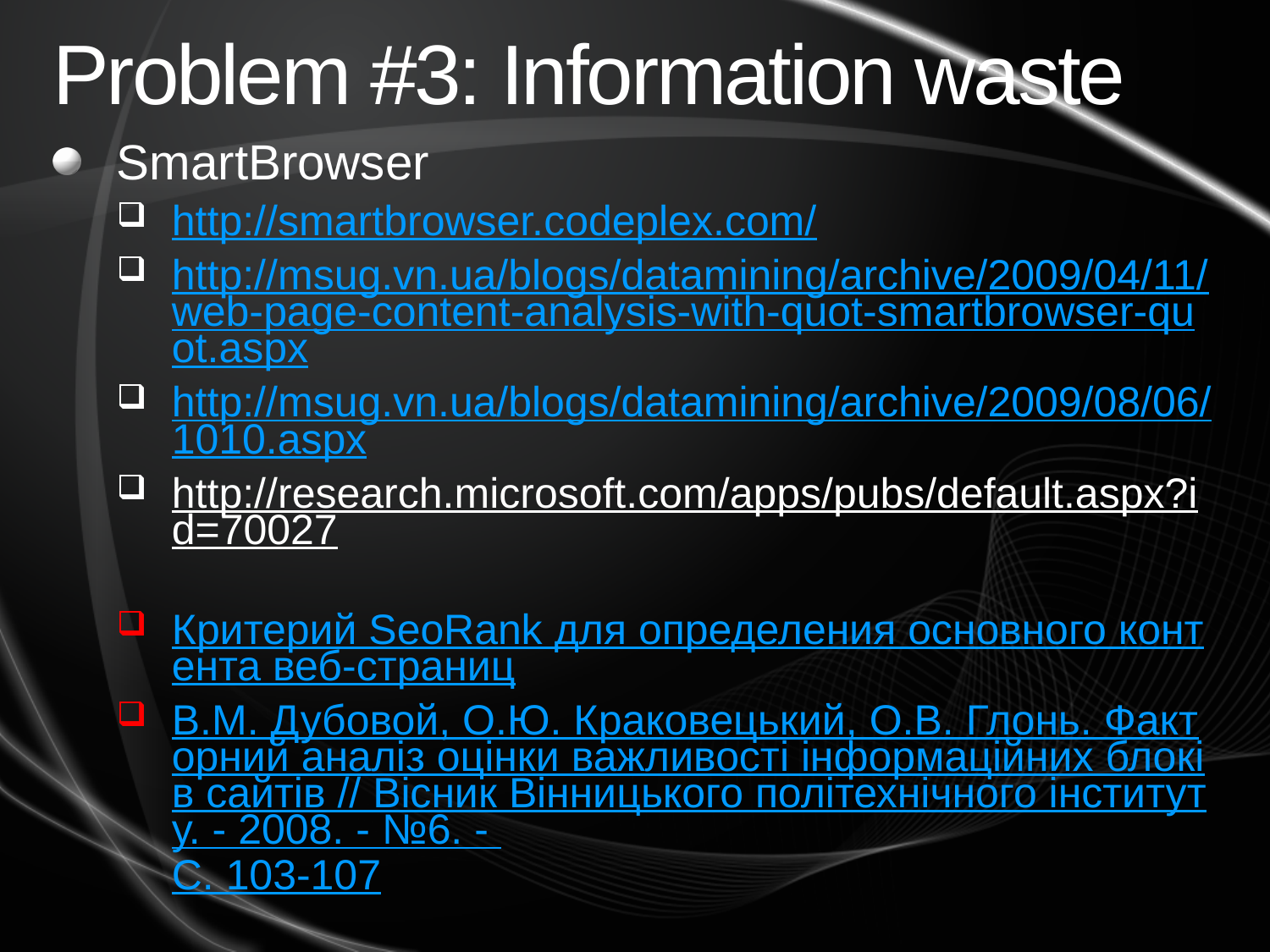

# Problem #3: Information waste
SmartBrowser
http://smartbrowser.codeplex.com/
http://msug.vn.ua/blogs/datamining/archive/2009/04/11/web-page-content-analysis-with-quot-smartbrowser-quot.aspx
http://msug.vn.ua/blogs/datamining/archive/2009/08/06/1010.aspx
http://research.microsoft.com/apps/pubs/default.aspx?id=70027
Критерий SeoRank для определения основного контента веб-страниц
В.М. Дубовой, О.Ю. Краковецький, О.В. Глонь. Факторний аналіз оцінки важливості інформаційних блоків сайтів // Вісник Вінницького політехнічного інституту. - 2008. - №6. - C. 103-107